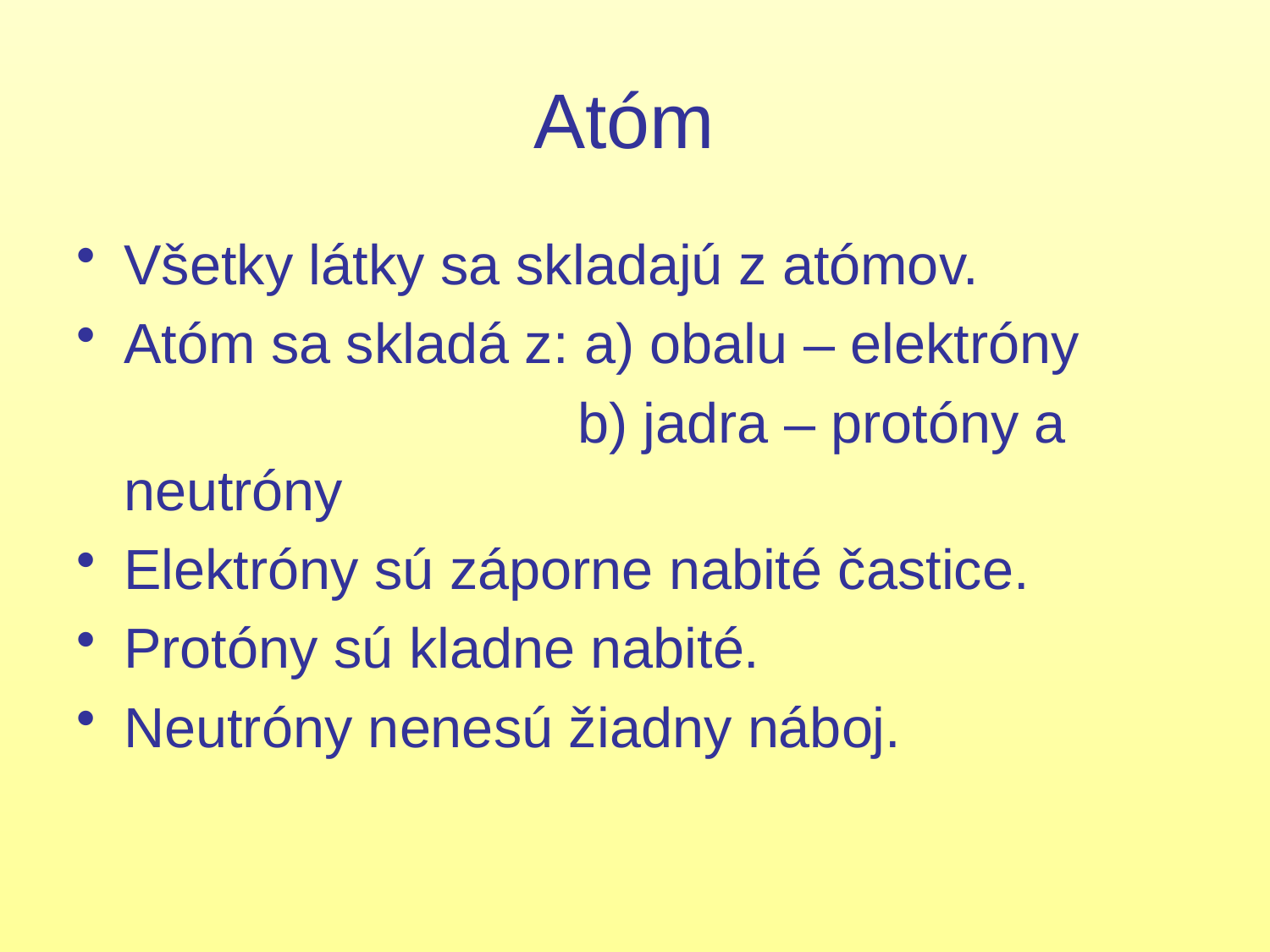

# Atóm
Všetky látky sa skladajú z atómov.
Atóm sa skladá z: a) obalu – elektróny
                                b) jadra – protóny a neutróny
Elektróny sú záporne nabité častice.
Protóny sú kladne nabité.
Neutróny nenesú žiadny náboj.